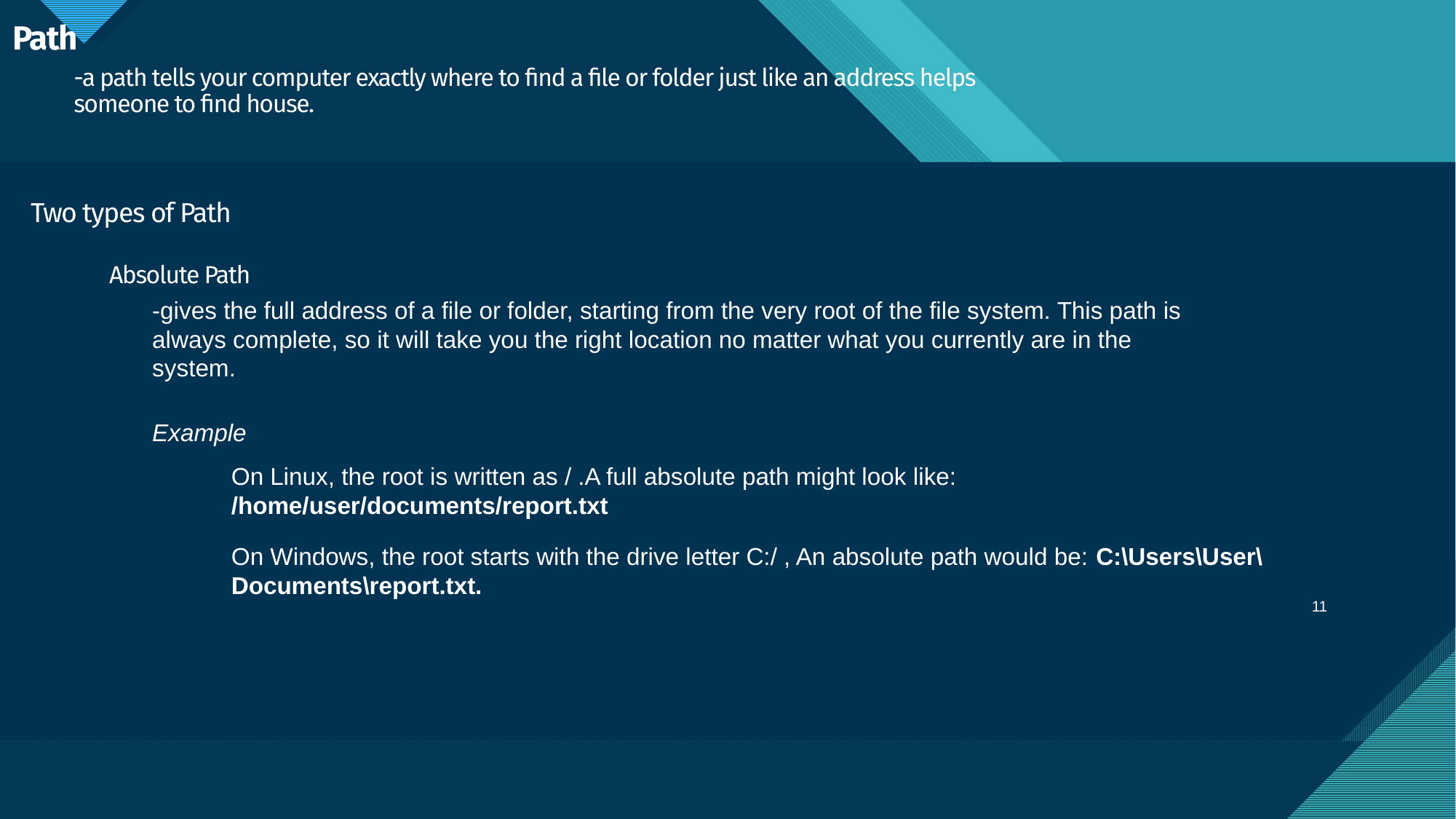

Path
-a path tells your computer exactly where to find a file or folder just like an address helps someone to find house.
Two types of Path
Absolute Path

-gives the full address of a file or folder, starting from the very root of the file system. This path is always complete, so it will take you the right location no matter what you currently are in the system.
Example
On Linux, the root is written as / .A full absolute path might look like: /home/user/documents/report.txt
On Windows, the root starts with the drive letter C:/ , An absolute path would be: C:\Users\User\Documents\report.txt.
11